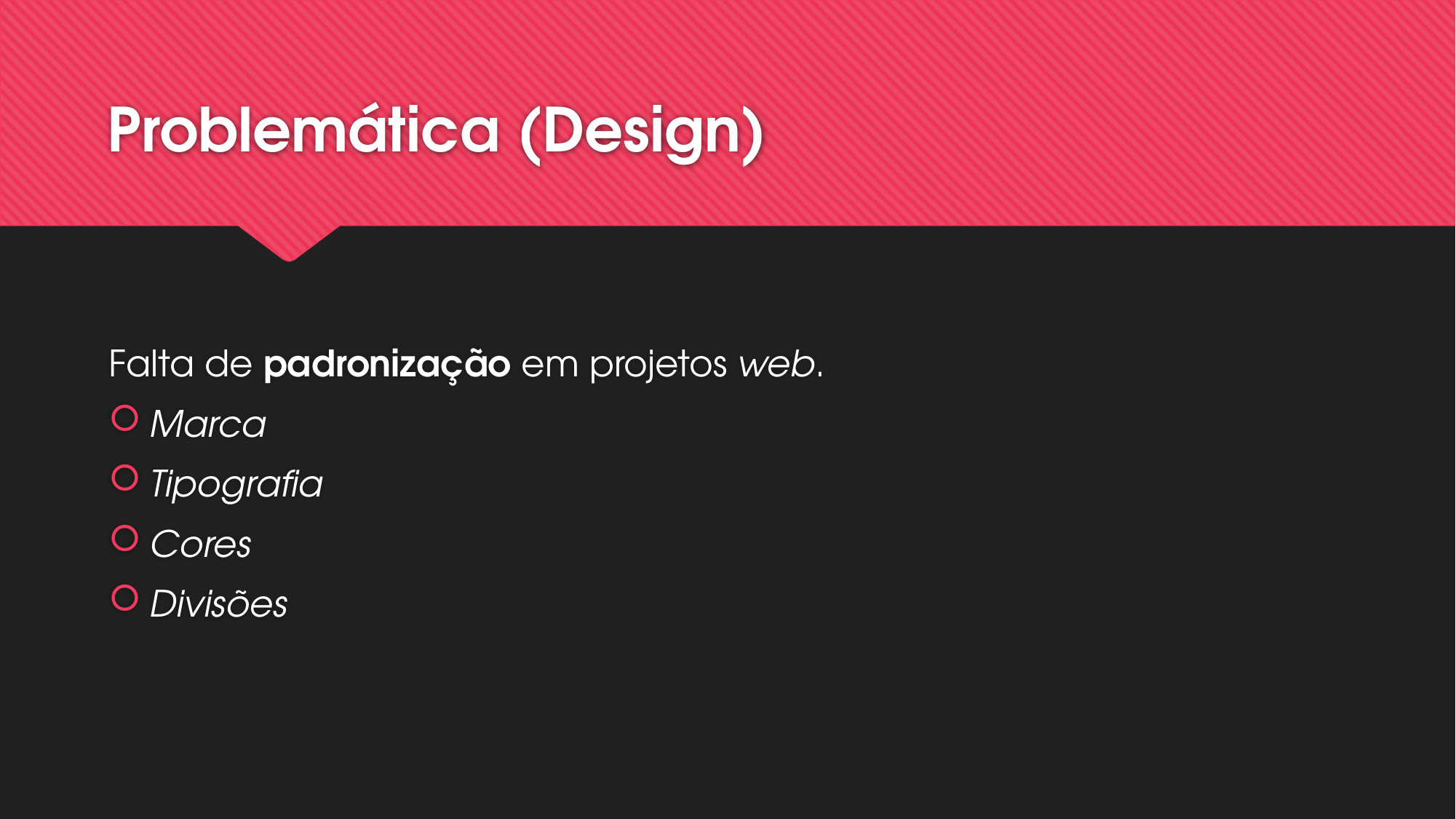

# Problemática (Design)
Falta de padronização em projetos web.
Marca
Tipografia
Cores
Divisões